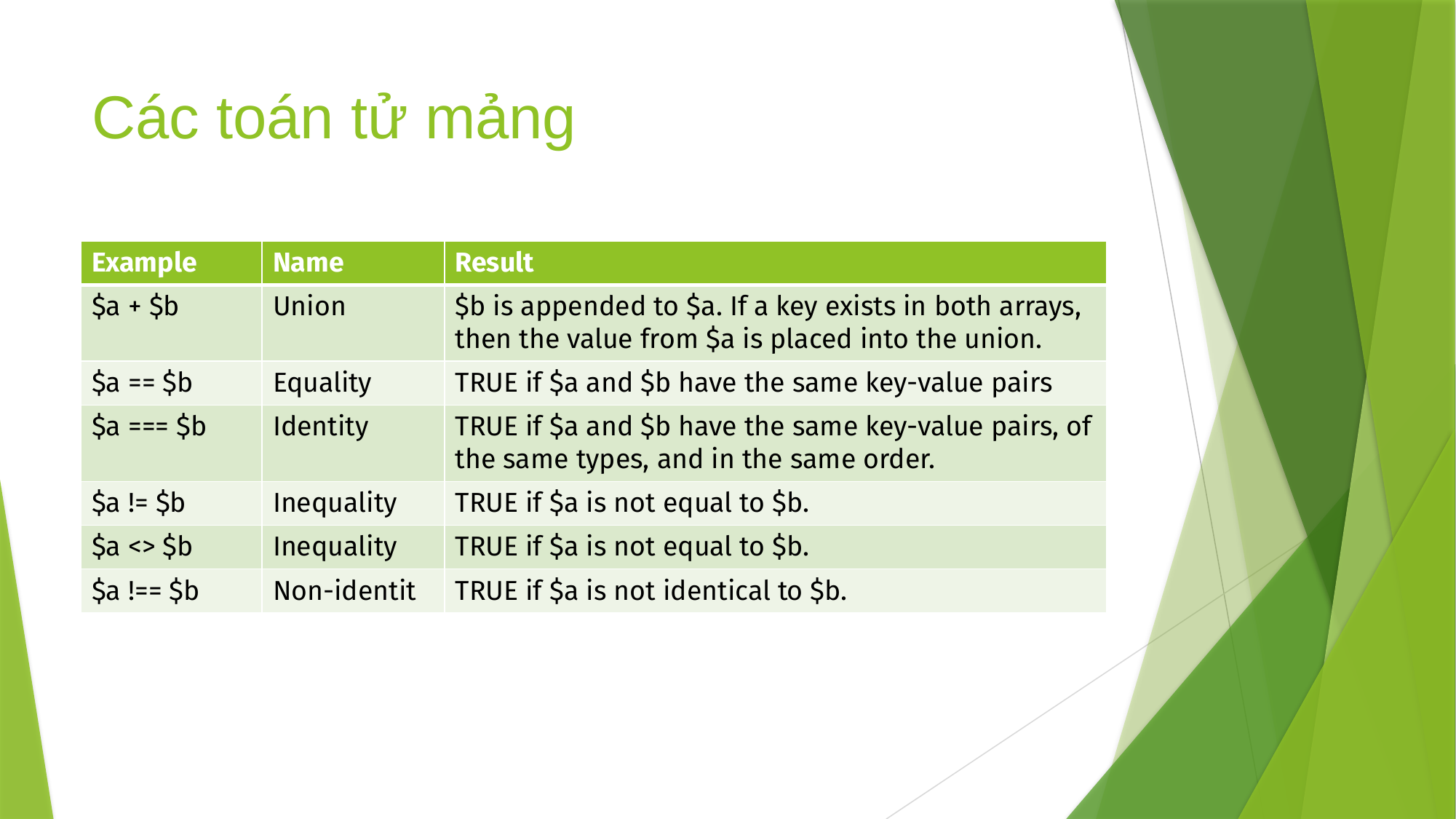

# Các toán tử mảng
| Example | Name | Result |
| --- | --- | --- |
| $a + $b | Union | $b is appended to $a. If a key exists in both arrays, then the value from $a is placed into the union. |
| $a == $b | Equality | TRUE if $a and $b have the same key-value pairs |
| $a === $b | Identity | TRUE if $a and $b have the same key-value pairs, of the same types, and in the same order. |
| $a != $b | Inequality | TRUE if $a is not equal to $b. |
| $a <> $b | Inequality | TRUE if $a is not equal to $b. |
| $a !== $b | Non-identit | TRUE if $a is not identical to $b. |